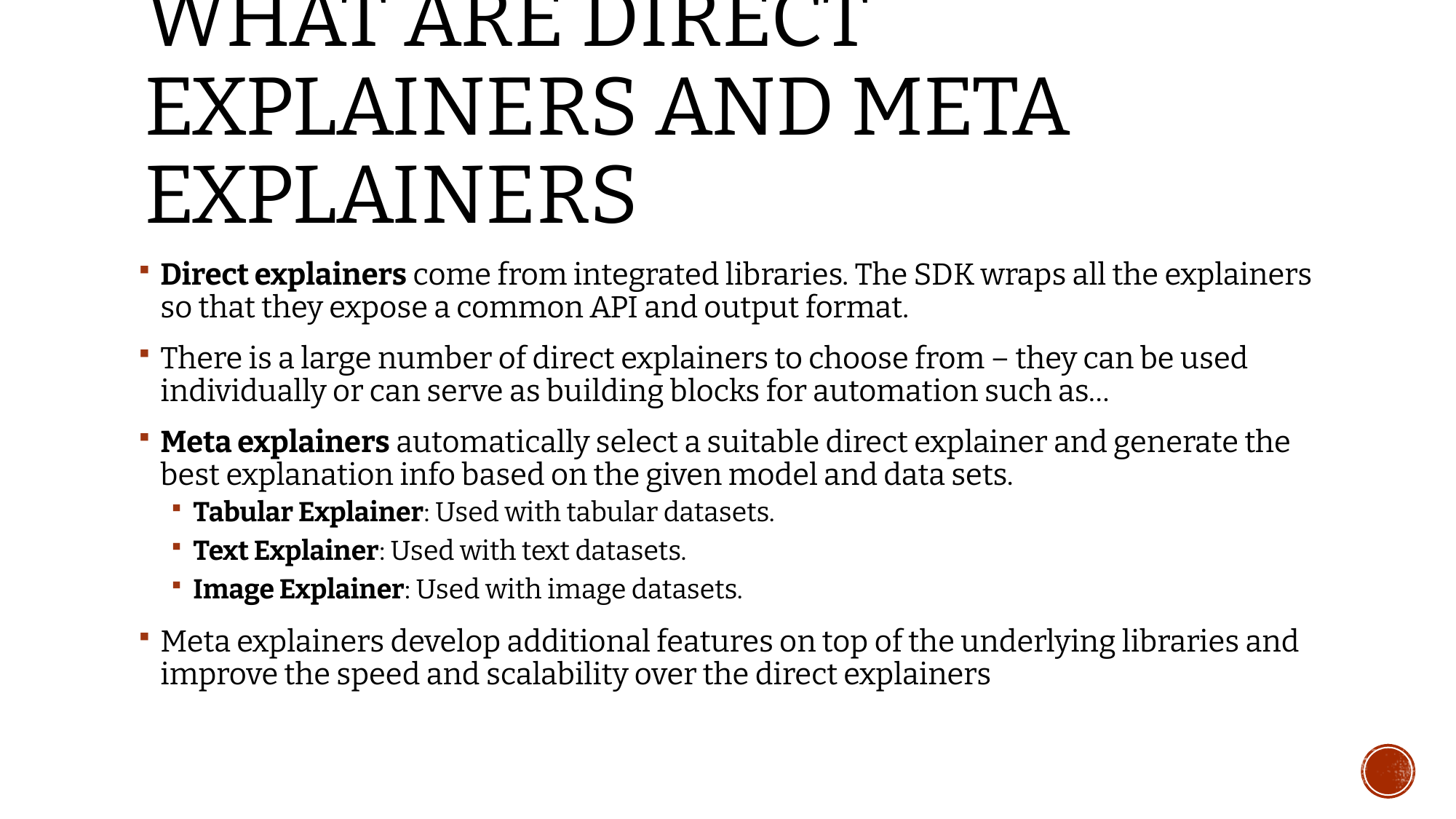

# WHAT ARE Direct Explainers and Meta Explainers
Direct explainers come from integrated libraries. The SDK wraps all the explainers so that they expose a common API and output format.
There is a large number of direct explainers to choose from – they can be used individually or can serve as building blocks for automation such as…
Meta explainers automatically select a suitable direct explainer and generate the best explanation info based on the given model and data sets.
Tabular Explainer: Used with tabular datasets.
Text Explainer: Used with text datasets.
Image Explainer: Used with image datasets.
Meta explainers develop additional features on top of the underlying libraries and improve the speed and scalability over the direct explainers